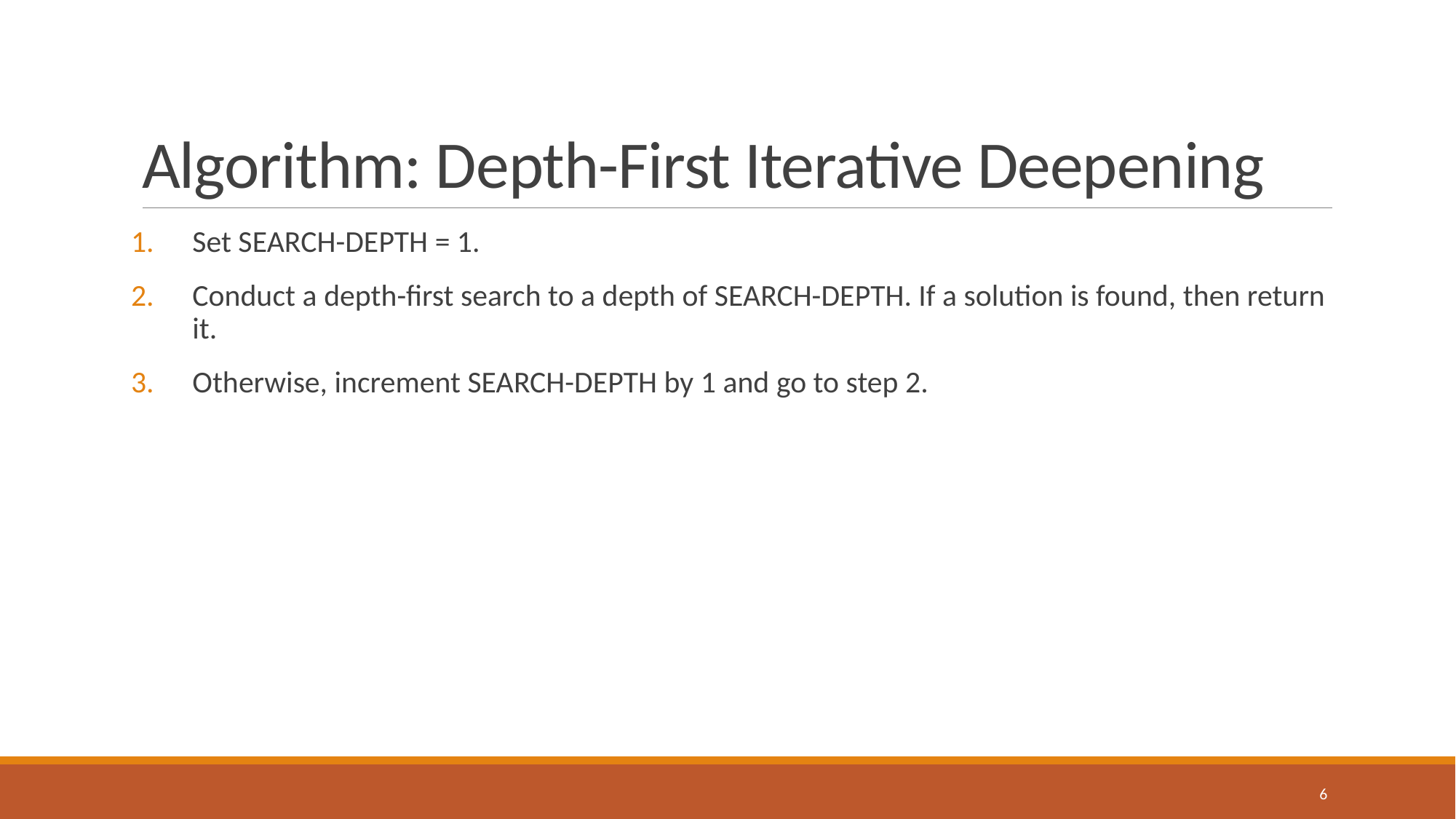

# Algorithm: Depth-First Iterative Deepening
Set SEARCH-DEPTH = 1.
Conduct a depth-first search to a depth of SEARCH-DEPTH. If a solution is found, then return it.
Otherwise, increment SEARCH-DEPTH by 1 and go to step 2.
6